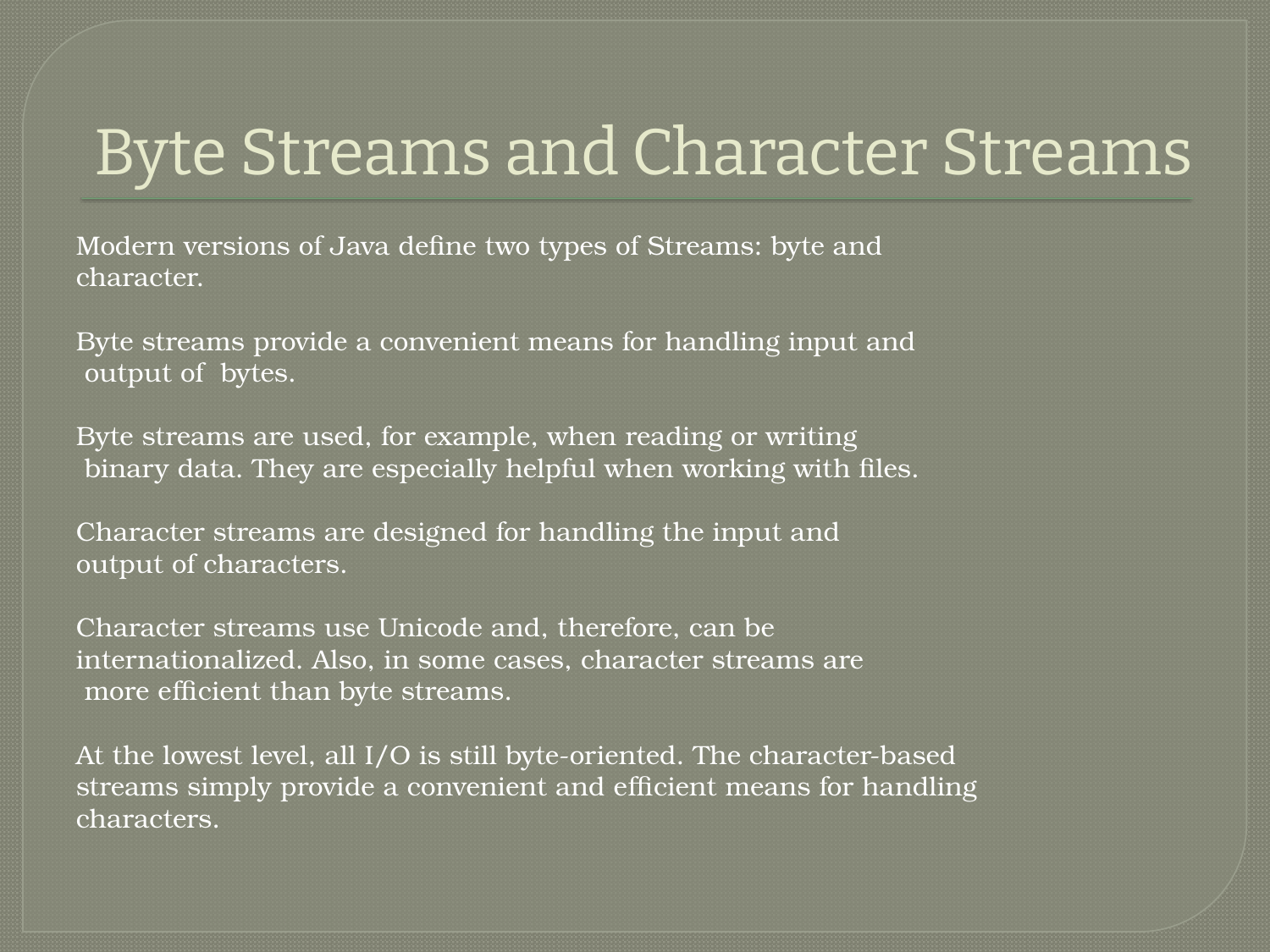

# Byte Streams and Character Streams
Modern versions of Java define two types of Streams: byte and
character.

Byte streams provide a convenient means for handling input and
 output of  bytes.

Byte streams are used, for example, when reading or writing
 binary data. They are especially helpful when working with files.

Character streams are designed for handling the input and
output of characters.

Character streams use Unicode and, therefore, can be
internationalized. Also, in some cases, character streams are
 more efficient than byte streams.

At the lowest level, all I/O is still byte-oriented. The character-based
streams simply provide a convenient and efficient means for handling
characters.